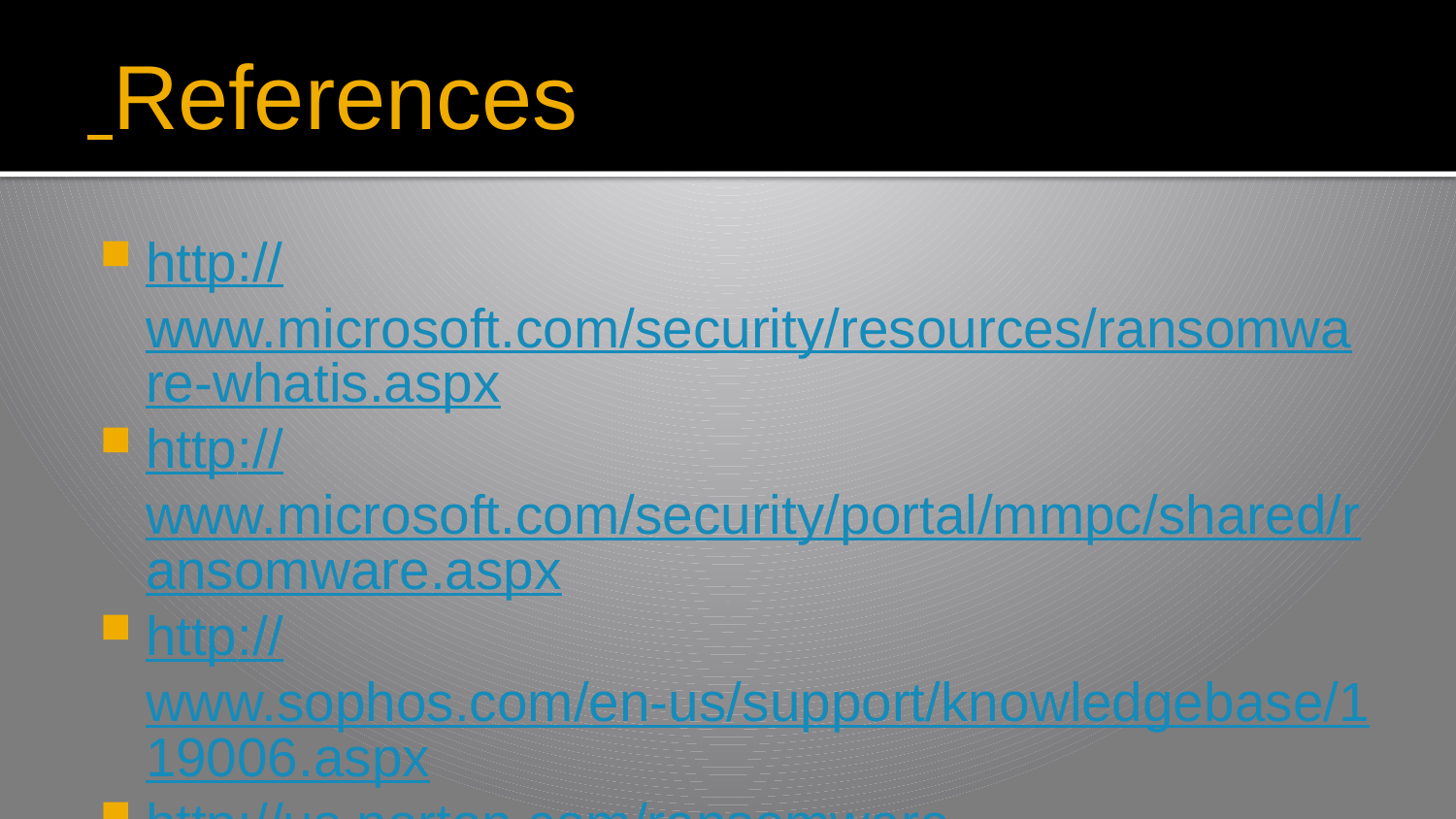

# References
http://www.microsoft.com/security/resources/ransomware-whatis.aspx
http://www.microsoft.com/security/portal/mmpc/shared/ransomware.aspx
http://www.sophos.com/en-us/support/knowledgebase/119006.aspx
http://us.norton.com/ransomware
http://en.wikipedia.org/wiki/Ransomware